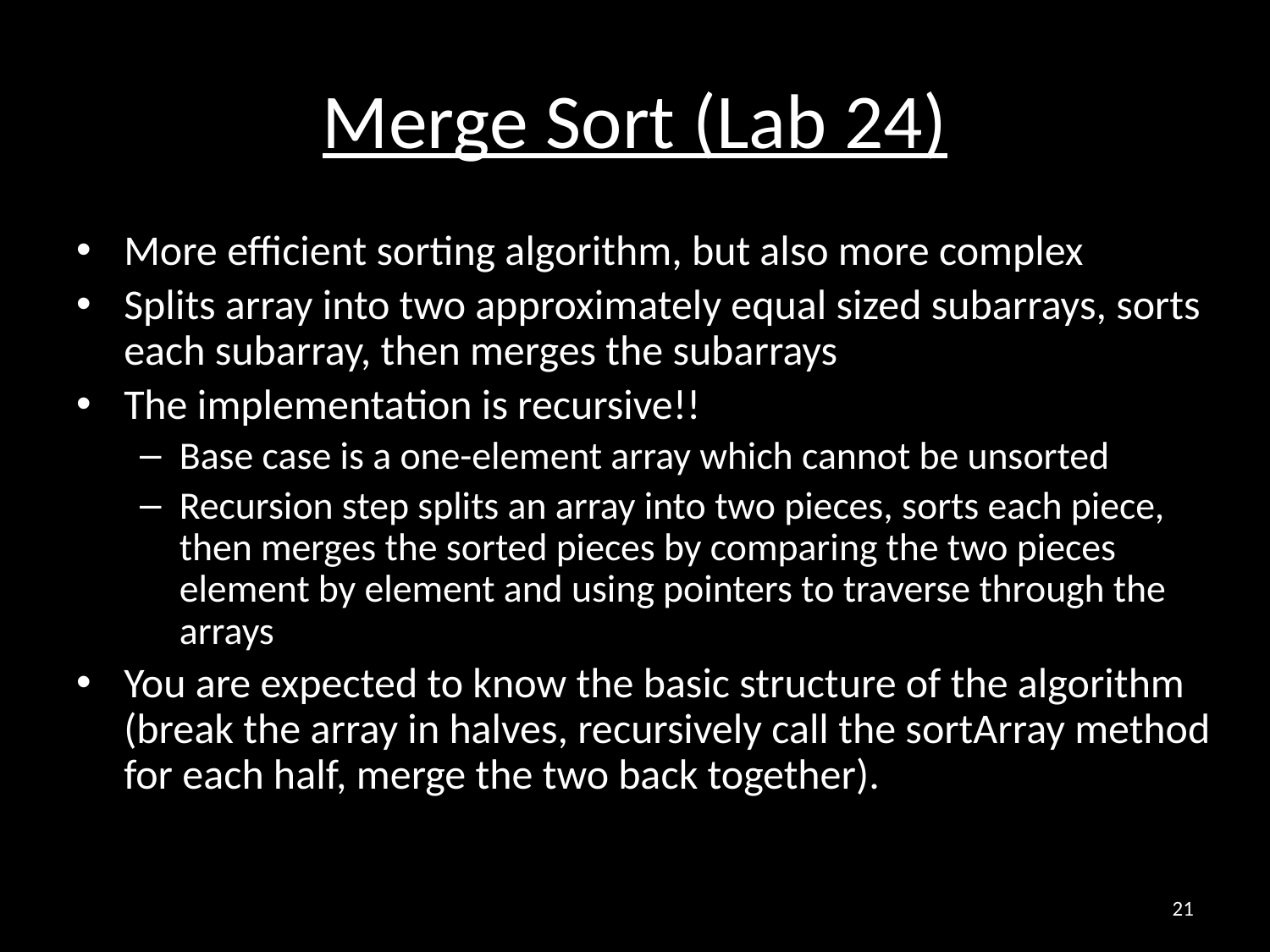

# Merge Sort (Lab 24)
More efficient sorting algorithm, but also more complex
Splits array into two approximately equal sized subarrays, sorts each subarray, then merges the subarrays
The implementation is recursive!!
Base case is a one-element array which cannot be unsorted
Recursion step splits an array into two pieces, sorts each piece, then merges the sorted pieces by comparing the two pieces element by element and using pointers to traverse through the arrays
You are expected to know the basic structure of the algorithm (break the array in halves, recursively call the sortArray method for each half, merge the two back together).
21